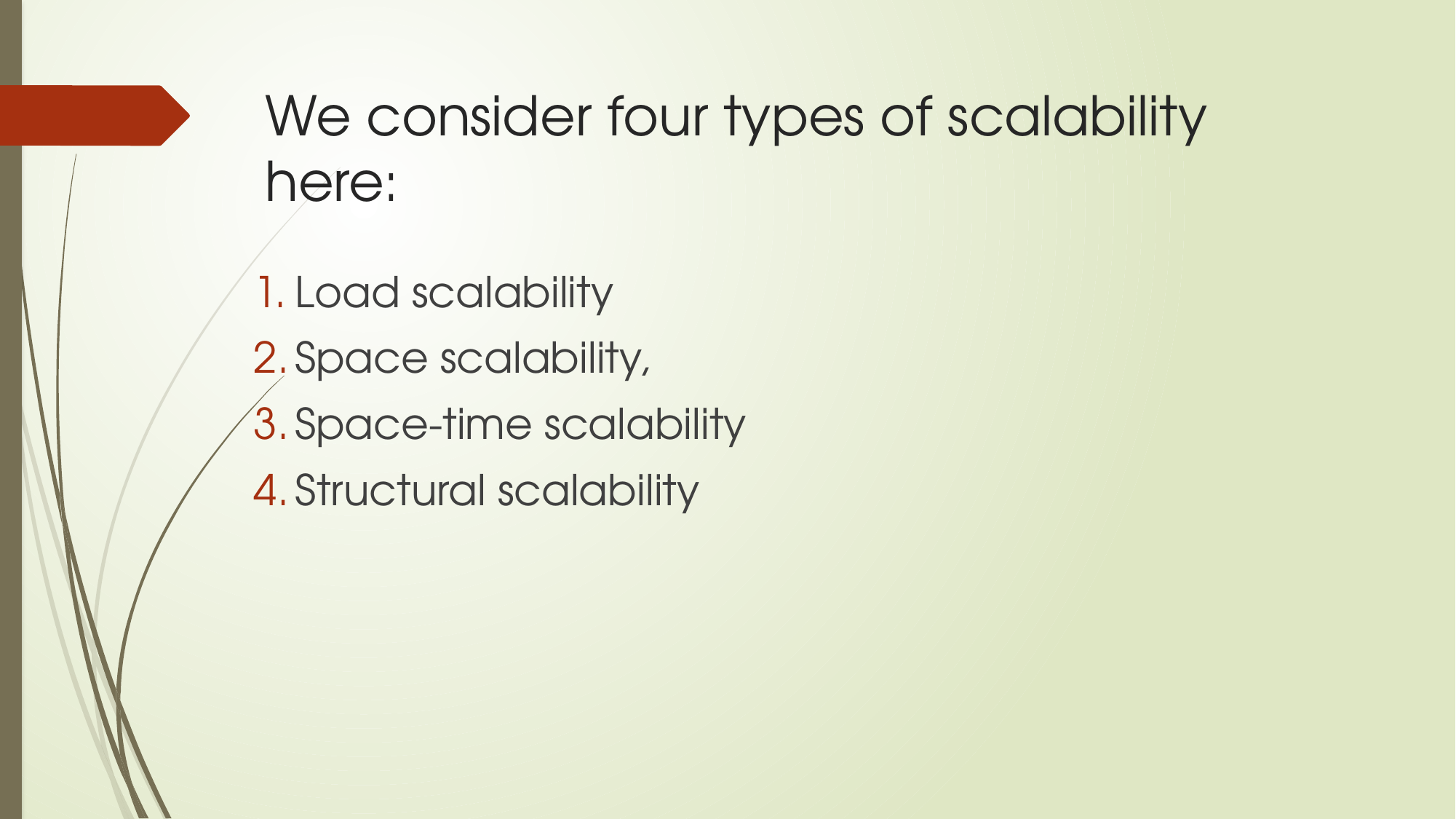

# We consider four types of scalability here:
Load scalability
Space scalability,
Space-time scalability
Structural scalability